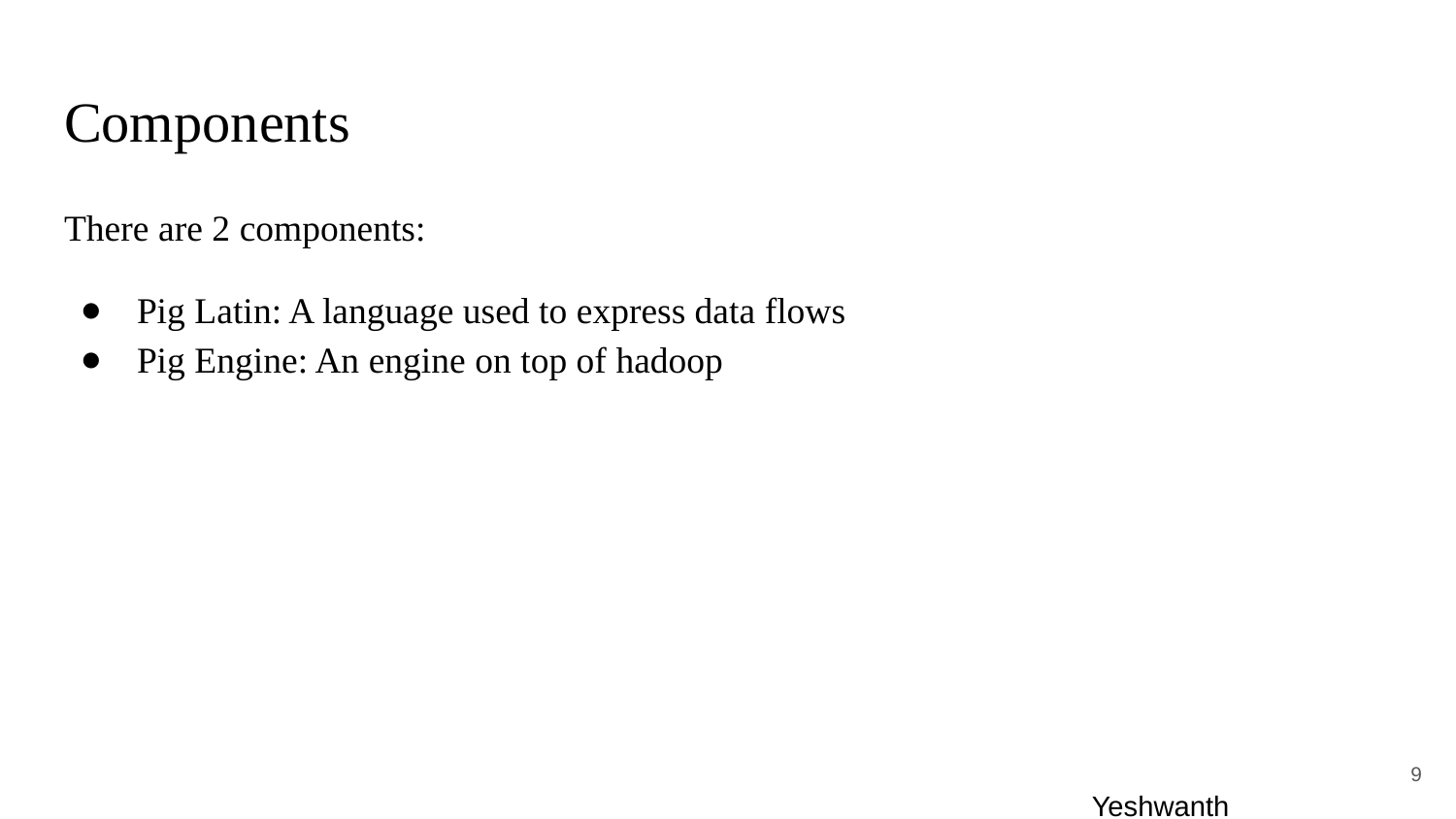

# Components
There are 2 components:
Pig Latin: A language used to express data flows
Pig Engine: An engine on top of hadoop
9
Yeshwanth